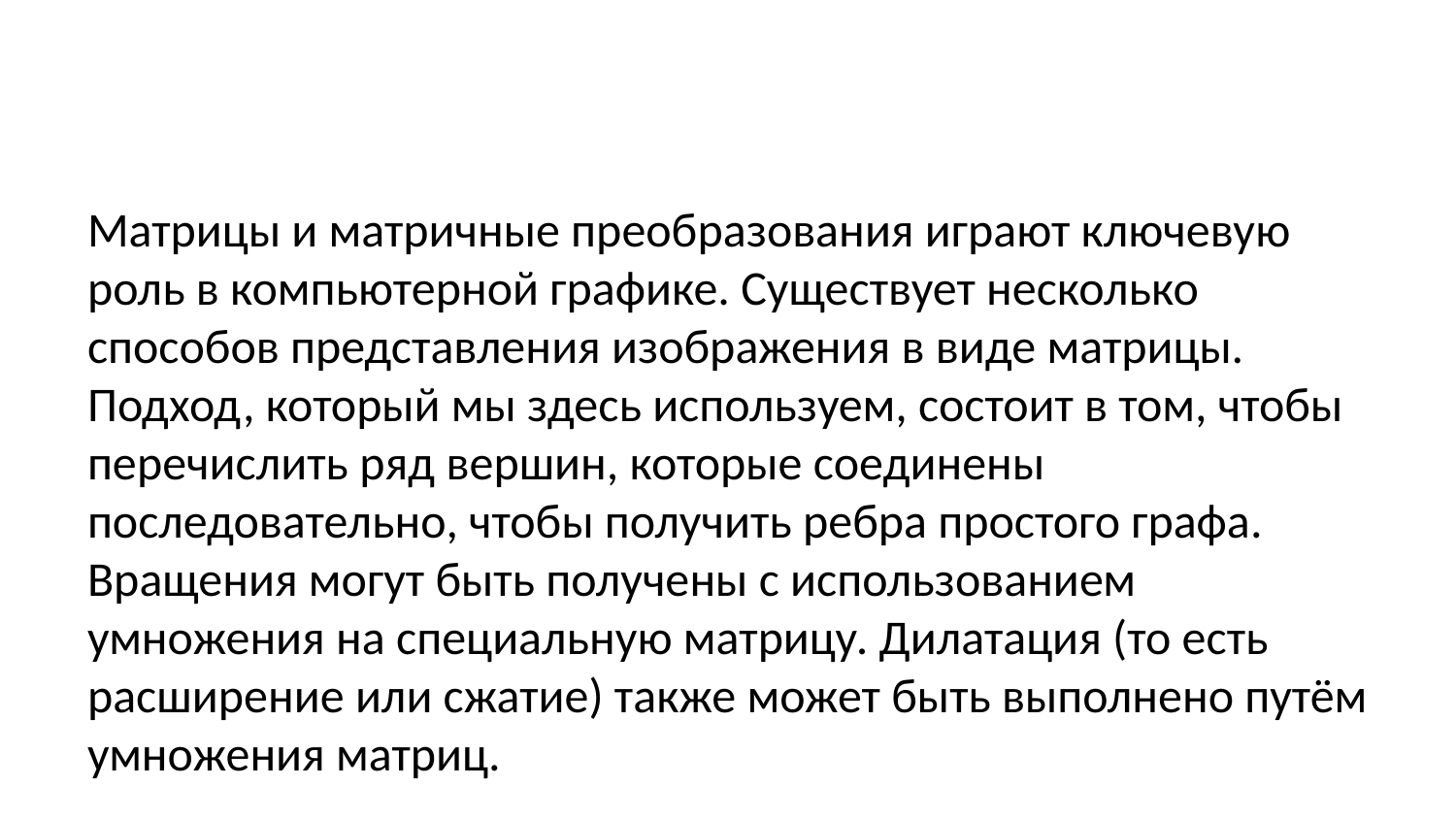

Матрицы и матричные преобразования играют ключевую роль в компьютерной графике. Существует несколько способов представления изображения в виде матрицы. Подход, который мы здесь используем, состоит в том, чтобы перечислить ряд вершин, которые соединены последовательно, чтобы получить ребра простого графа. Вращения могут быть получены с использованием умножения на специальную матрицу. Дилатация (то есть расширение или сжатие) также может быть выполнено путём умножения матриц.